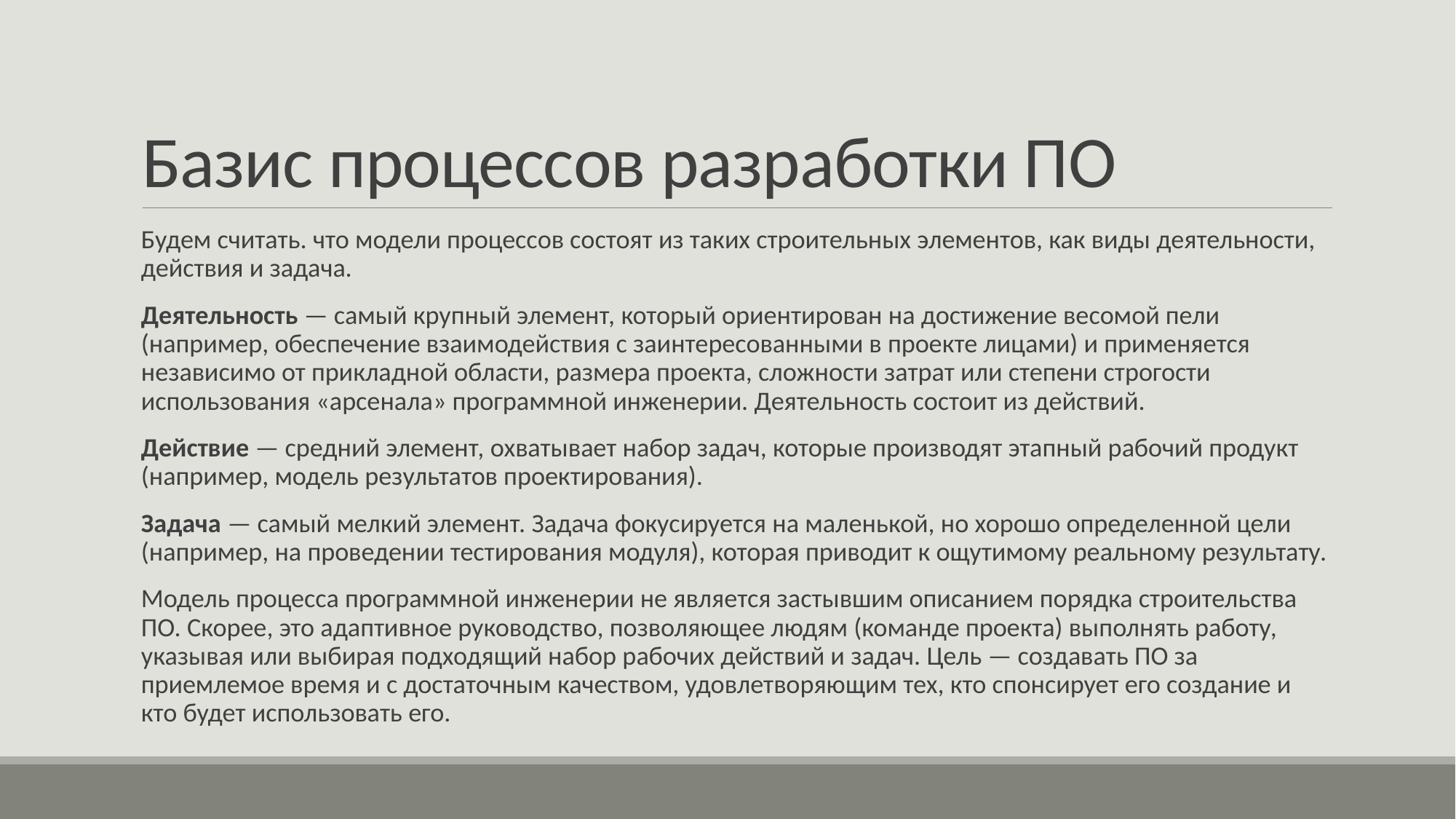

# Базис процессов разработки ПО
Будем считать. что модели процессов состоят из таких строительных элементов, как виды деятельности, действия и задача.
Деятельность — самый крупный элемент, который ориентирован на достижение весомой пели (например, обеспечение взаимодействия с заинтересованными в проекте лицами) и применяется независимо от прикладной области, размера проекта, сложности затрат или степени строгости использования «арсенала» программной инженерии. Деятельность состоит из действий.
Действие — средний элемент, охватывает набор задач, которые производят этапный рабочий продукт (например, модель результатов проектирования).
Задача — самый мелкий элемент. Задача фокусируется на маленькой, но хорошо определенной цели (например, на проведении тестирования модуля), которая приводит к ощутимому реальному результату.
Модель процесса программной инженерии не является застывшим описанием порядка строительства ПО. Скорее, это адаптивное руководство, позволяющее людям (команде проекта) выполнять работу, указывая или выбирая подходящий набор рабочих действий и задач. Цель — создавать ПО за приемлемое время и с достаточным качеством, удовлетворяющим тех, кто спонсирует его создание и кто будет использовать его.